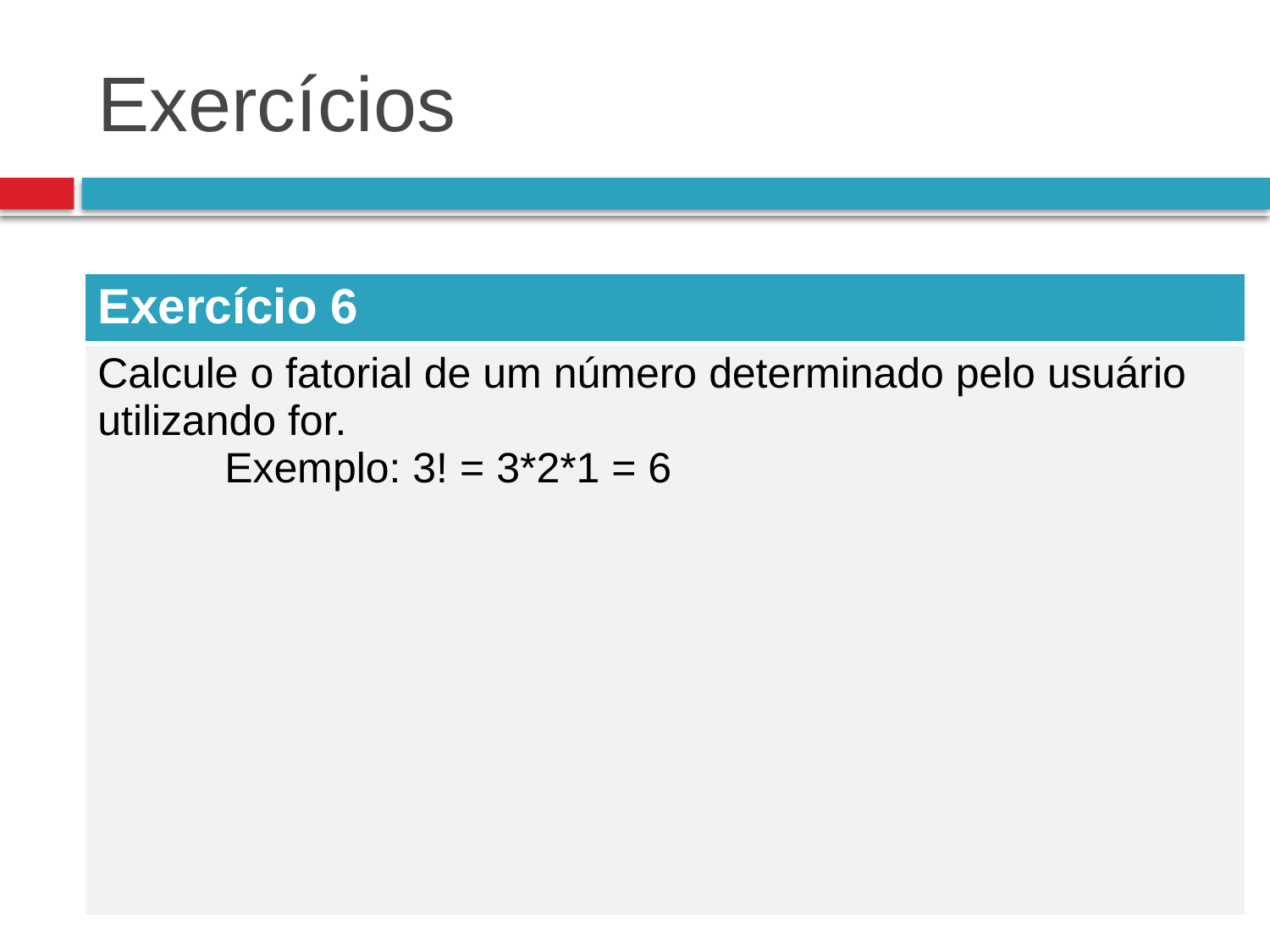

# Exercícios
| Exercício 6 |
| --- |
| Calcule o fatorial de um número determinado pelo usuário utilizando for. Exemplo: 3! = 3\*2\*1 = 6 |